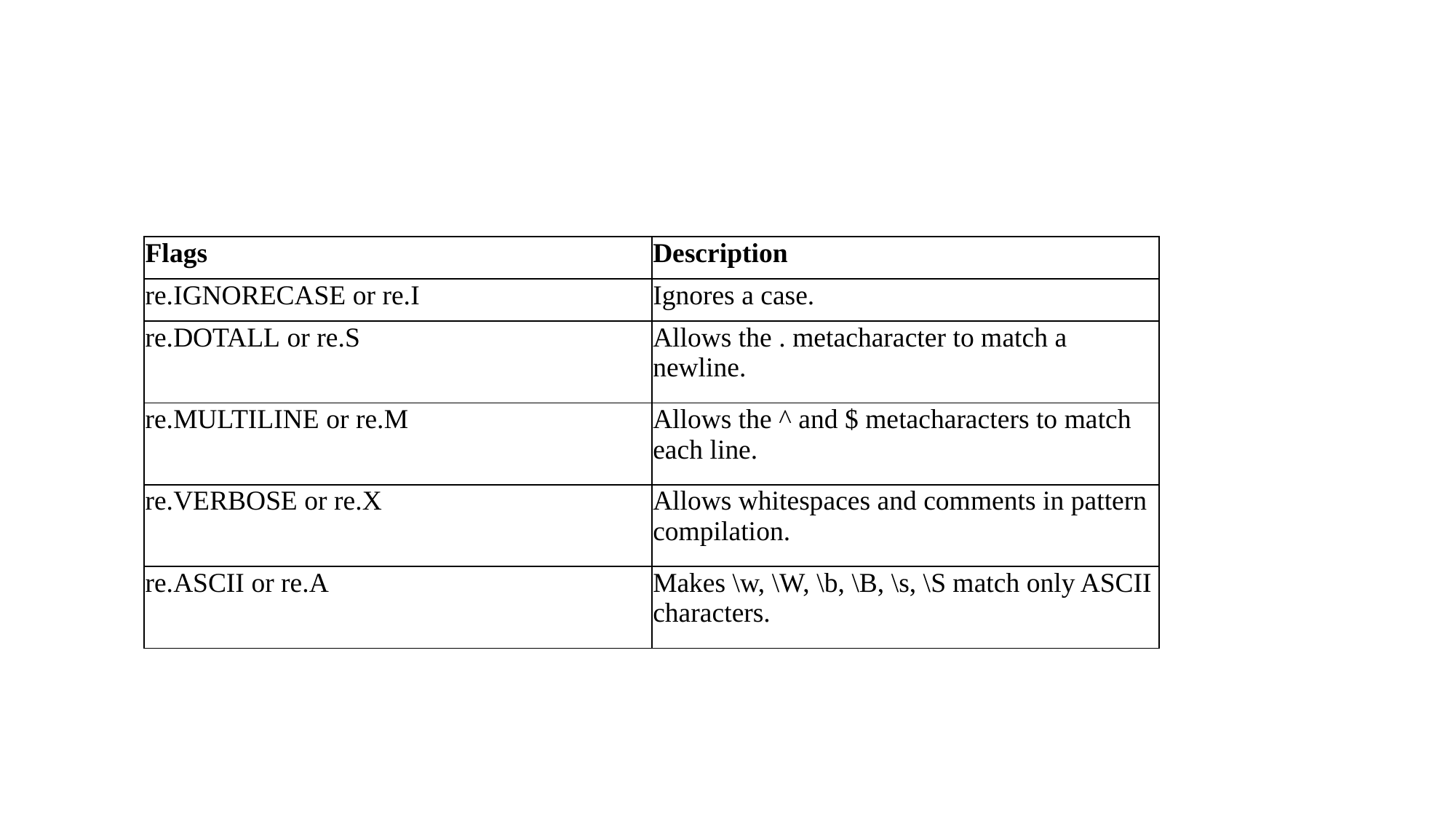

#
| Flags | Description |
| --- | --- |
| re.IGNORECASE or re.I | Ignores a case. |
| re.DOTALL or re.S | Allows the . metacharacter to match a newline. |
| re.MULTILINE or re.M | Allows the ^ and $ metacharacters to match each line. |
| re.VERBOSE or re.X | Allows whitespaces and comments in pattern compilation. |
| re.ASCII or re.A | Makes \w, \W, \b, \B, \s, \S match only ASCII characters. |